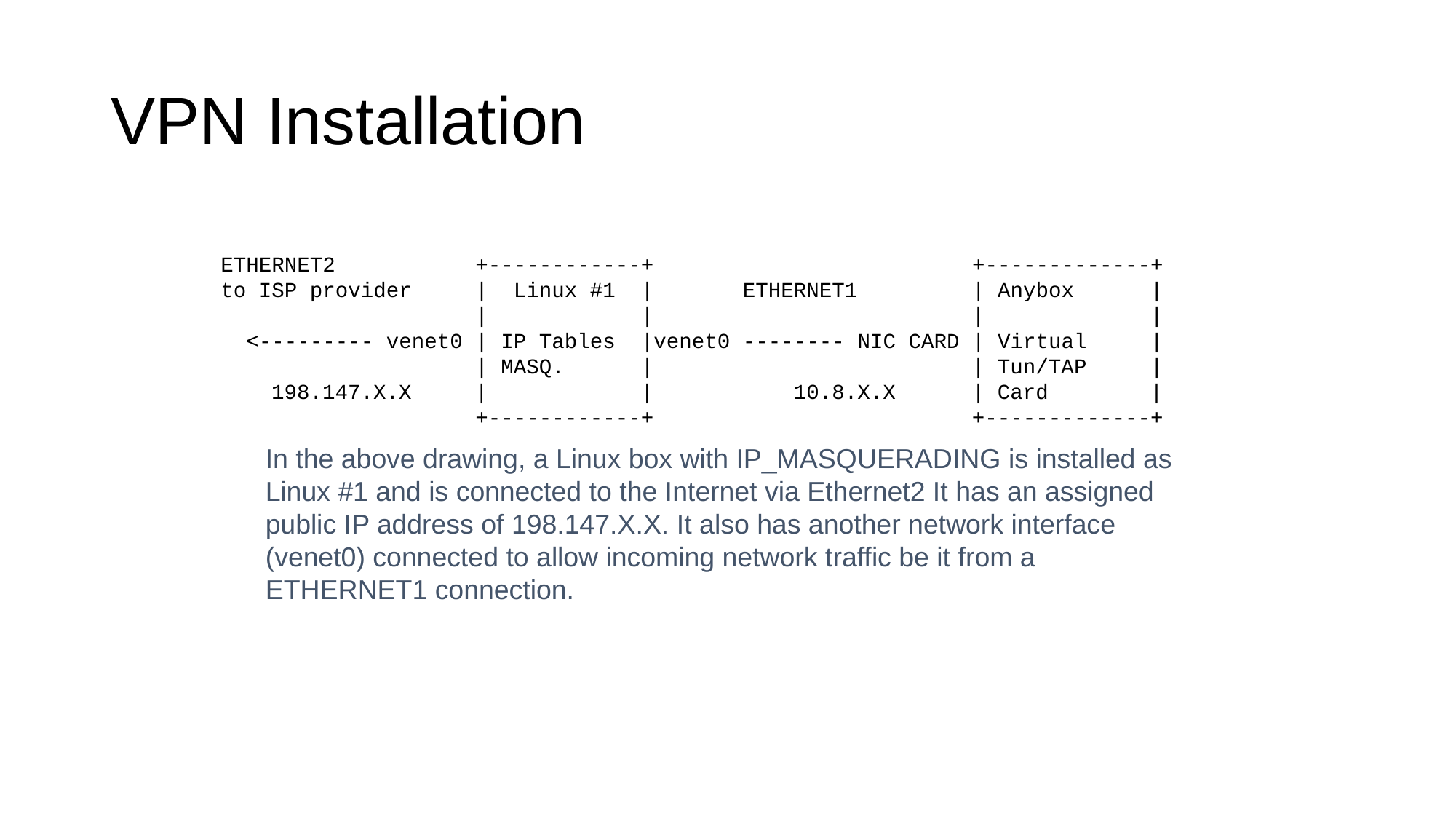

VPN Installation

ETHERNET2           +------------+                         +-------------+
to ISP provider     |  Linux #1  |       ETHERNET1         | Anybox      |
                    |            |                         |             |
  <--------- venet0 | IP Tables  |venet0 -------- NIC CARD | Virtual     |
                    | MASQ.      |                         | Tun/TAP     |
    198.147.X.X     |            |           10.8.X.X      | Card        |
                    +------------+                         +-------------+
In the above drawing, a Linux box with IP_MASQUERADING is installed as Linux #1 and is connected to the Internet via Ethernet2 It has an assigned public IP address of 198.147.X.X. It also has another network interface (venet0) connected to allow incoming network traffic be it from a ETHERNET1 connection.